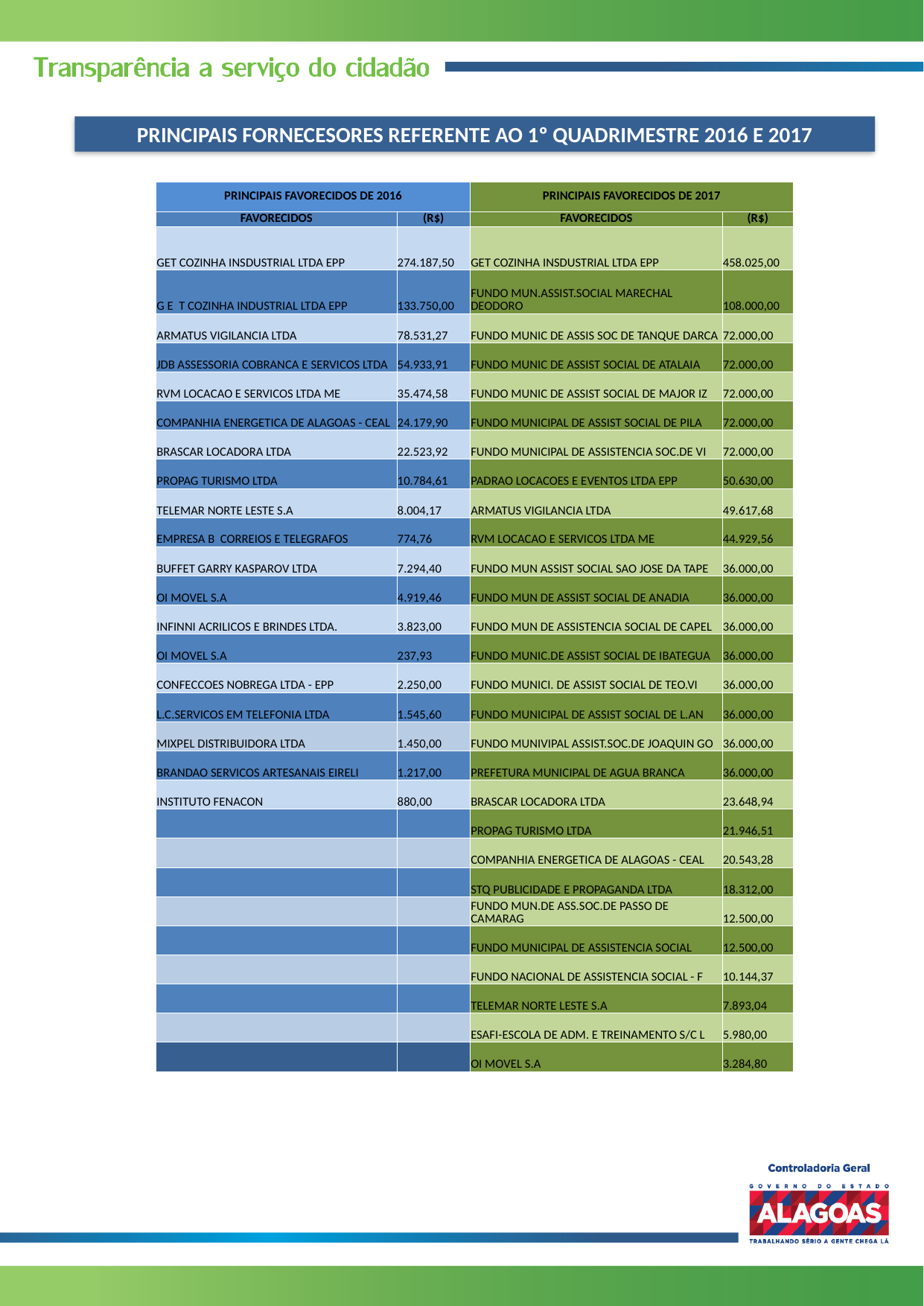

PRINCIPAIS FORNECESORES REFERENTE AO 1º QUADRIMESTRE 2016 E 2017
| PRINCIPAIS FAVORECIDOS DE 2016 |  | PRINCIPAIS FAVORECIDOS DE 2017 |  |
| --- | --- | --- | --- |
| FAVORECIDOS | (R$) | FAVORECIDOS | (R$) |
| GET COZINHA INSDUSTRIAL LTDA EPP | 274.187,50 | GET COZINHA INSDUSTRIAL LTDA EPP | 458.025,00 |
| G E T COZINHA INDUSTRIAL LTDA EPP | 133.750,00 | FUNDO MUN.ASSIST.SOCIAL MARECHAL DEODORO | 108.000,00 |
| ARMATUS VIGILANCIA LTDA | 78.531,27 | FUNDO MUNIC DE ASSIS SOC DE TANQUE DARCA | 72.000,00 |
| JDB ASSESSORIA COBRANCA E SERVICOS LTDA | 54.933,91 | FUNDO MUNIC DE ASSIST SOCIAL DE ATALAIA | 72.000,00 |
| RVM LOCACAO E SERVICOS LTDA ME | 35.474,58 | FUNDO MUNIC DE ASSIST SOCIAL DE MAJOR IZ | 72.000,00 |
| COMPANHIA ENERGETICA DE ALAGOAS - CEAL | 24.179,90 | FUNDO MUNICIPAL DE ASSIST SOCIAL DE PILA | 72.000,00 |
| BRASCAR LOCADORA LTDA | 22.523,92 | FUNDO MUNICIPAL DE ASSISTENCIA SOC.DE VI | 72.000,00 |
| PROPAG TURISMO LTDA | 10.784,61 | PADRAO LOCACOES E EVENTOS LTDA EPP | 50.630,00 |
| TELEMAR NORTE LESTE S.A | 8.004,17 | ARMATUS VIGILANCIA LTDA | 49.617,68 |
| EMPRESA B CORREIOS E TELEGRAFOS | 774,76 | RVM LOCACAO E SERVICOS LTDA ME | 44.929,56 |
| BUFFET GARRY KASPAROV LTDA | 7.294,40 | FUNDO MUN ASSIST SOCIAL SAO JOSE DA TAPE | 36.000,00 |
| OI MOVEL S.A | 4.919,46 | FUNDO MUN DE ASSIST SOCIAL DE ANADIA | 36.000,00 |
| INFINNI ACRILICOS E BRINDES LTDA. | 3.823,00 | FUNDO MUN DE ASSISTENCIA SOCIAL DE CAPEL | 36.000,00 |
| OI MOVEL S.A | 237,93 | FUNDO MUNIC.DE ASSIST SOCIAL DE IBATEGUA | 36.000,00 |
| CONFECCOES NOBREGA LTDA - EPP | 2.250,00 | FUNDO MUNICI. DE ASSIST SOCIAL DE TEO.VI | 36.000,00 |
| L.C.SERVICOS EM TELEFONIA LTDA | 1.545,60 | FUNDO MUNICIPAL DE ASSIST SOCIAL DE L.AN | 36.000,00 |
| MIXPEL DISTRIBUIDORA LTDA | 1.450,00 | FUNDO MUNIVIPAL ASSIST.SOC.DE JOAQUIN GO | 36.000,00 |
| BRANDAO SERVICOS ARTESANAIS EIRELI | 1.217,00 | PREFETURA MUNICIPAL DE AGUA BRANCA | 36.000,00 |
| INSTITUTO FENACON | 880,00 | BRASCAR LOCADORA LTDA | 23.648,94 |
|  |  | PROPAG TURISMO LTDA | 21.946,51 |
|  |  | COMPANHIA ENERGETICA DE ALAGOAS - CEAL | 20.543,28 |
|  |  | STQ PUBLICIDADE E PROPAGANDA LTDA | 18.312,00 |
|  |  | FUNDO MUN.DE ASS.SOC.DE PASSO DE CAMARAG | 12.500,00 |
|  |  | FUNDO MUNICIPAL DE ASSISTENCIA SOCIAL | 12.500,00 |
|  |  | FUNDO NACIONAL DE ASSISTENCIA SOCIAL - F | 10.144,37 |
|  |  | TELEMAR NORTE LESTE S.A | 7.893,04 |
|  |  | ESAFI-ESCOLA DE ADM. E TREINAMENTO S/C L | 5.980,00 |
|  |  | OI MOVEL S.A | 3.284,80 |